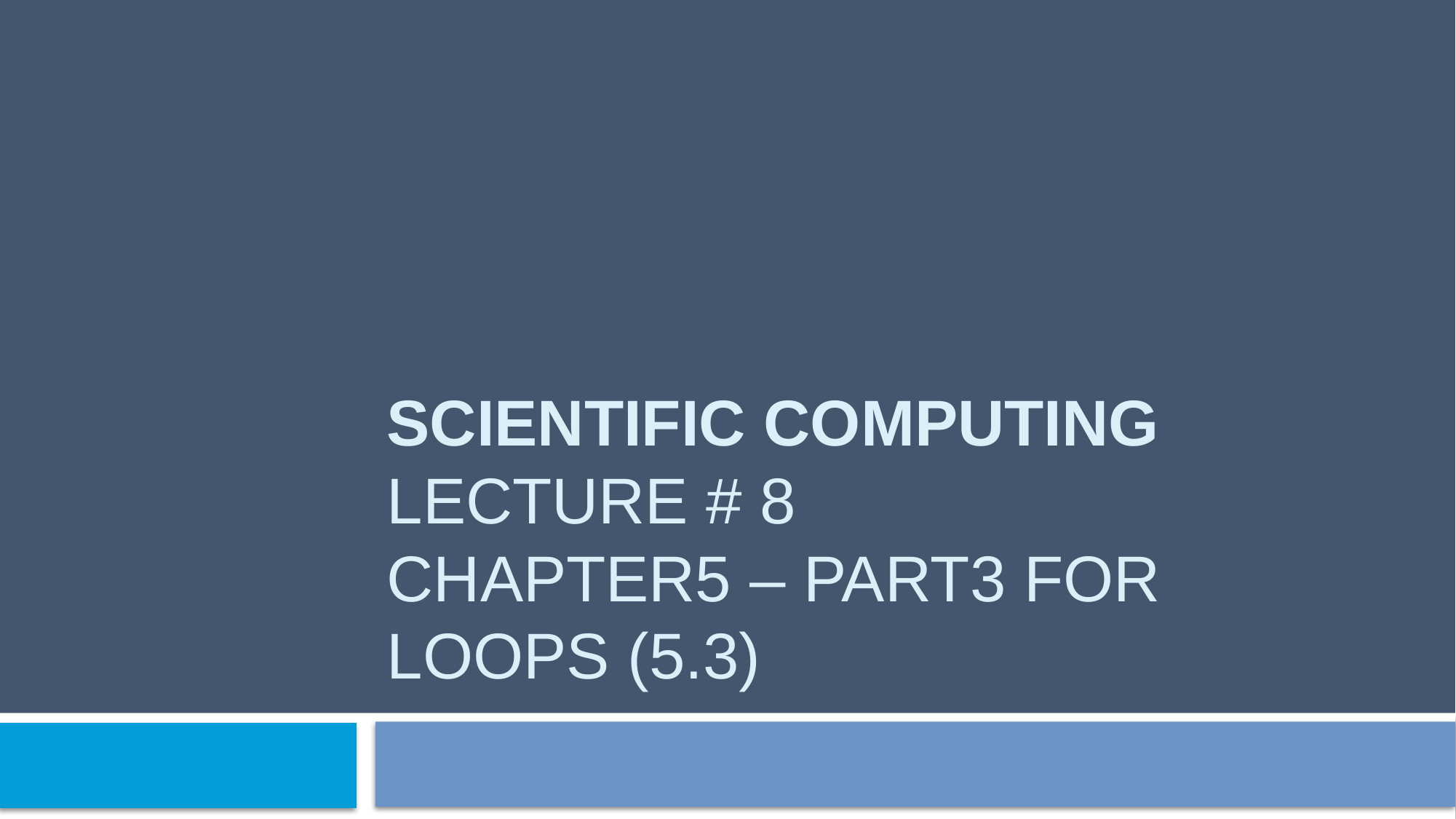

# Scientific Computing lecture # 8 Chapter5 – part3 For Loops (5.3)